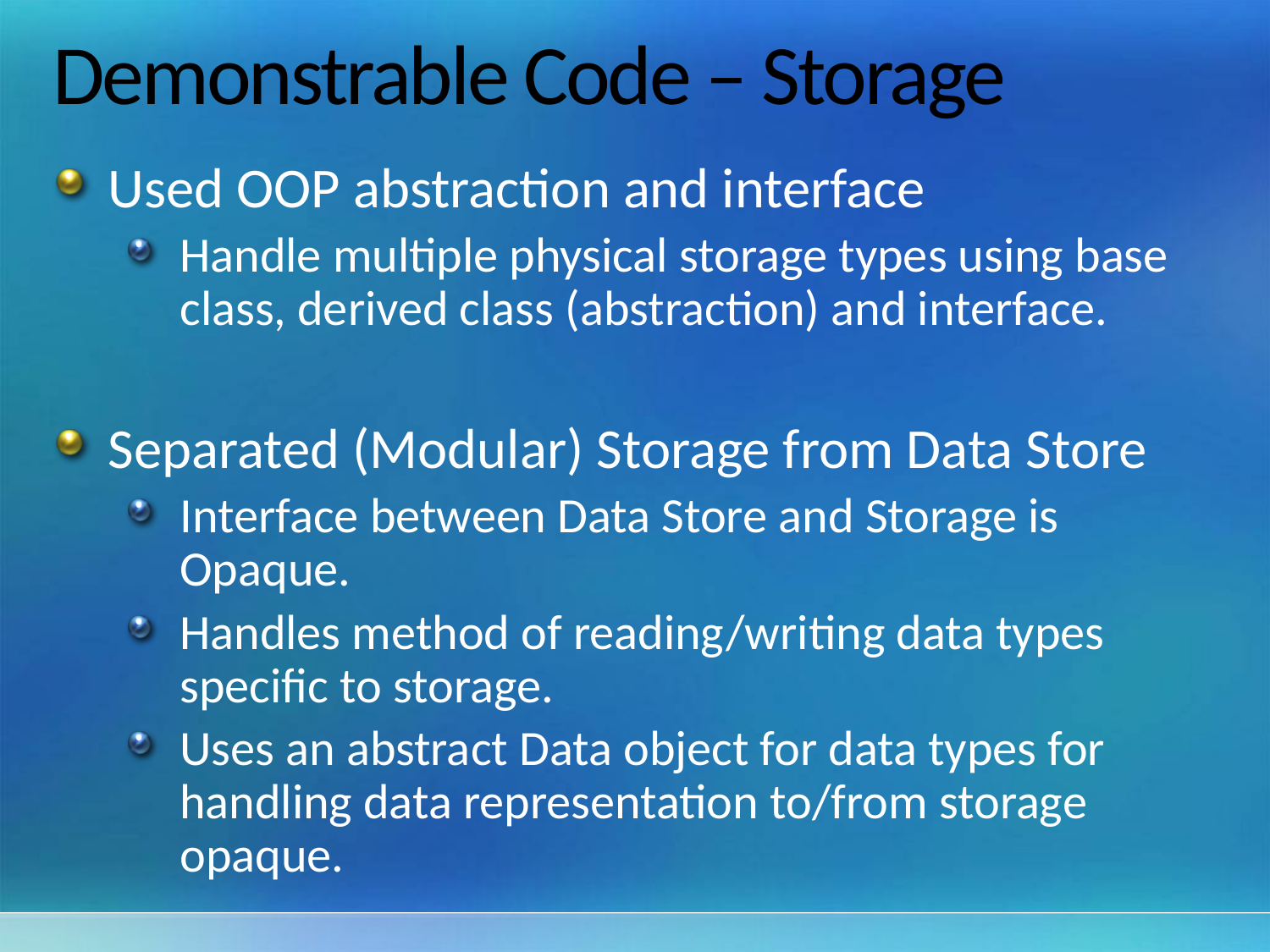

# Demonstrable Code – Storage
Used OOP abstraction and interface
Handle multiple physical storage types using base class, derived class (abstraction) and interface.

Separated (Modular) Storage from Data Store
Interface between Data Store and Storage is Opaque.
Handles method of reading/writing data types specific to storage.
Uses an abstract Data object for data types for handling data representation to/from storage opaque.